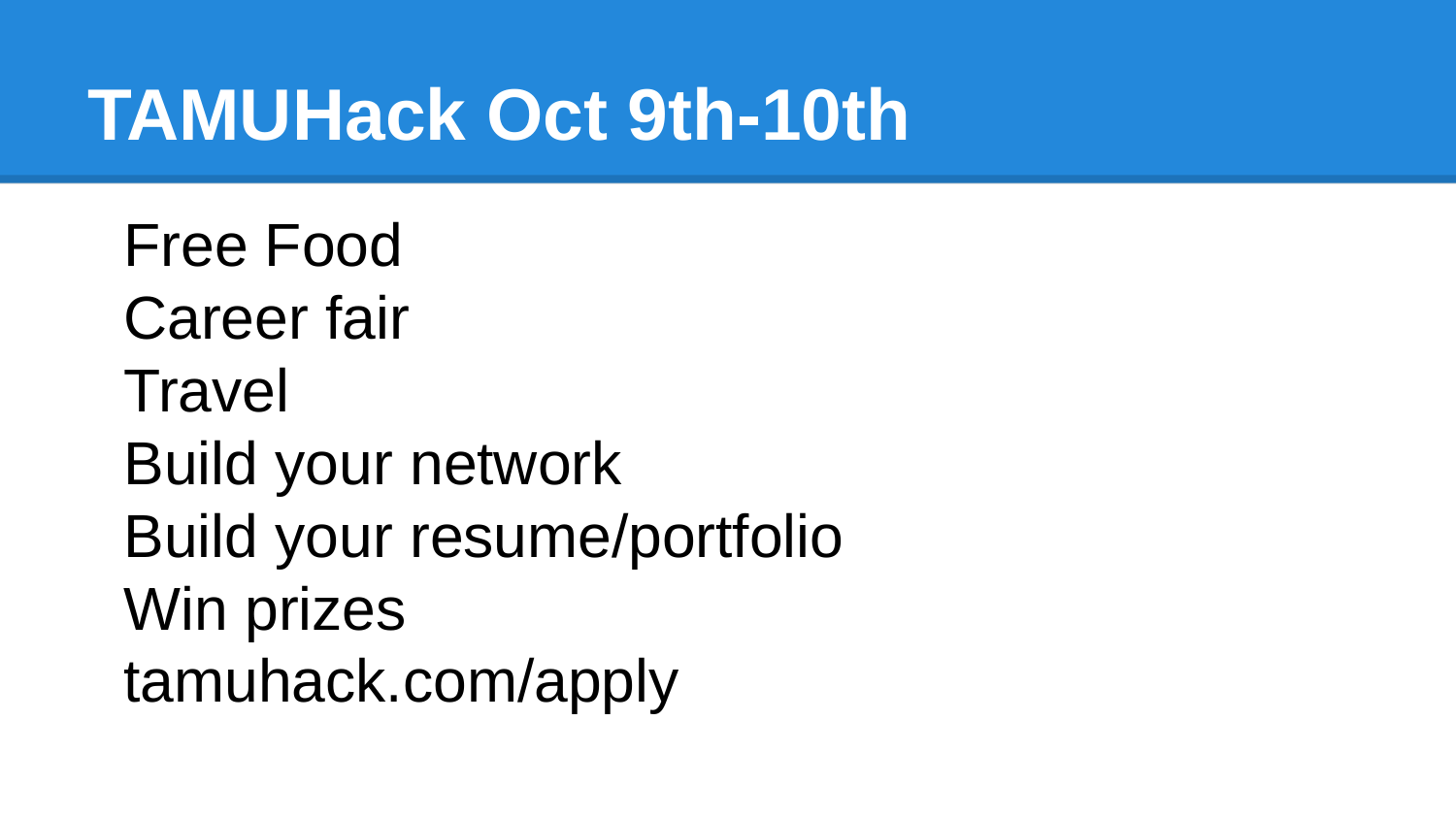

# TAMUHack Oct 9th-10th
Free Food
Career fair
Travel
Build your network
Build your resume/portfolio
Win prizes
tamuhack.com/apply